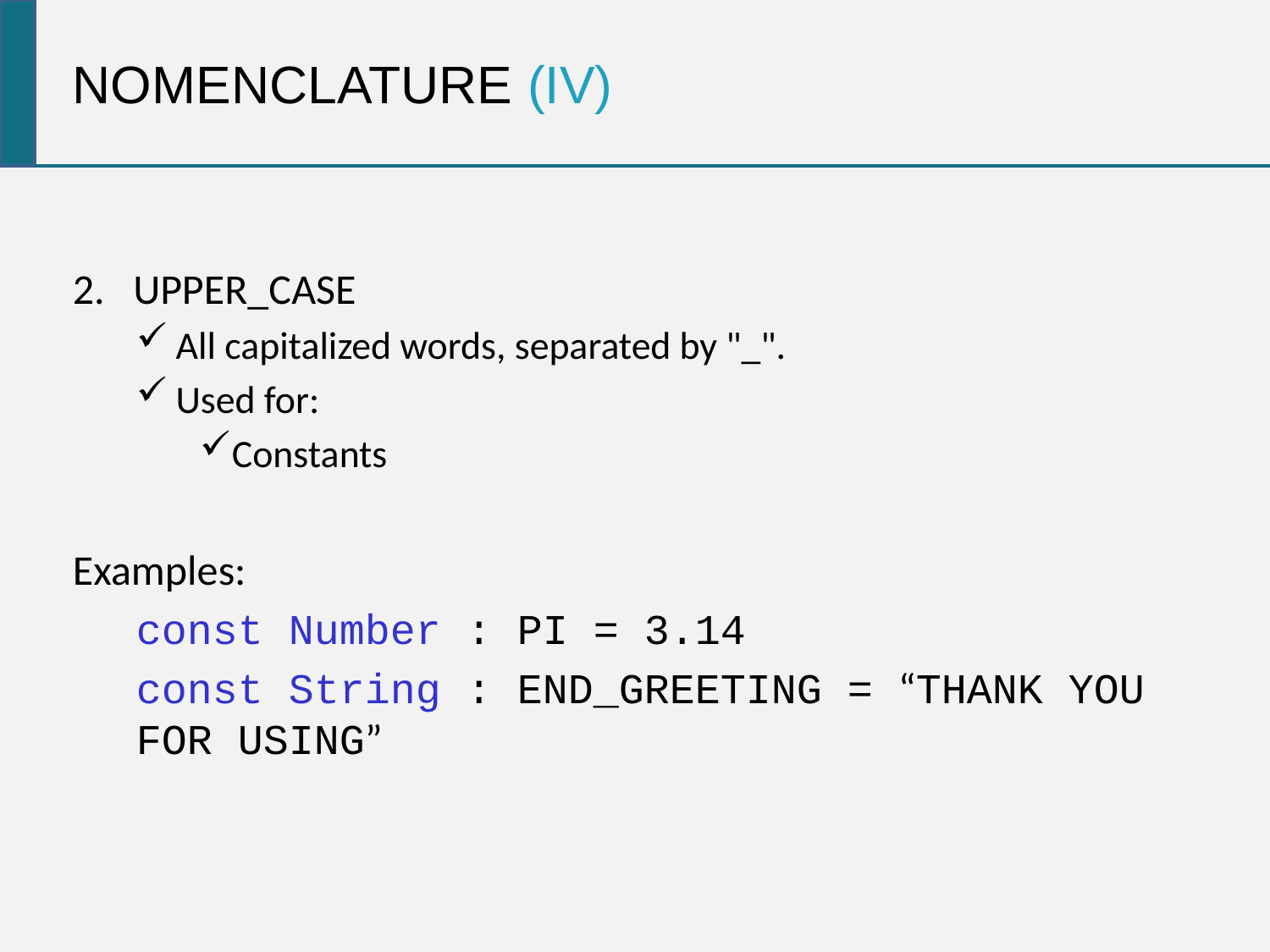

nomeNclature (iv)

2.   UPPER_CASE
All capitalized words, separated by "_".
Used for:
Constants

Examples:
const Number : PI = 3.14
const String : END_GREETING = “THANK YOU FOR USING”